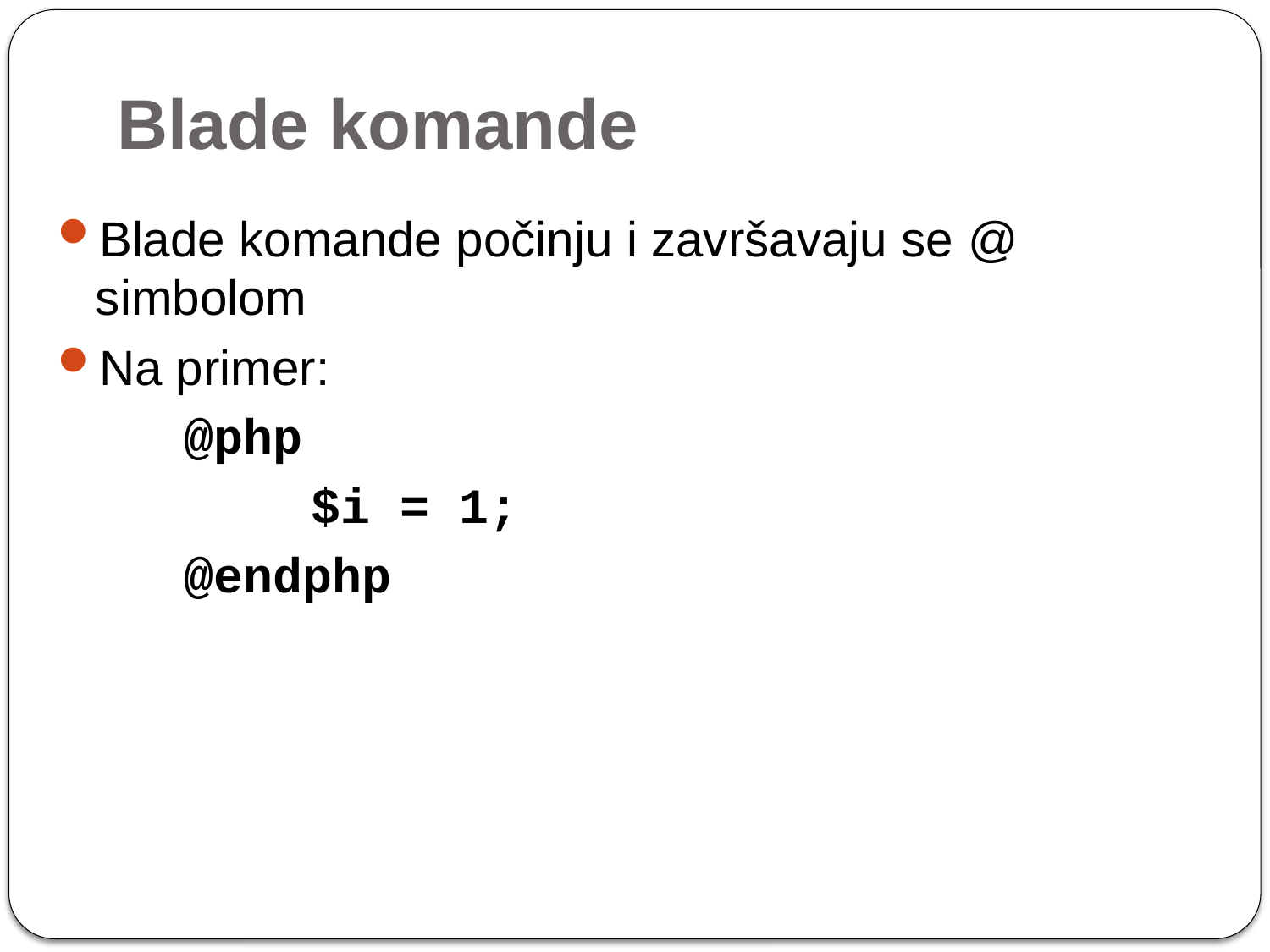

# Blade komande
Blade komande počinju i završavaju se @ simbolom
Na primer:
	@php
 		$i = 1;
	@endphp